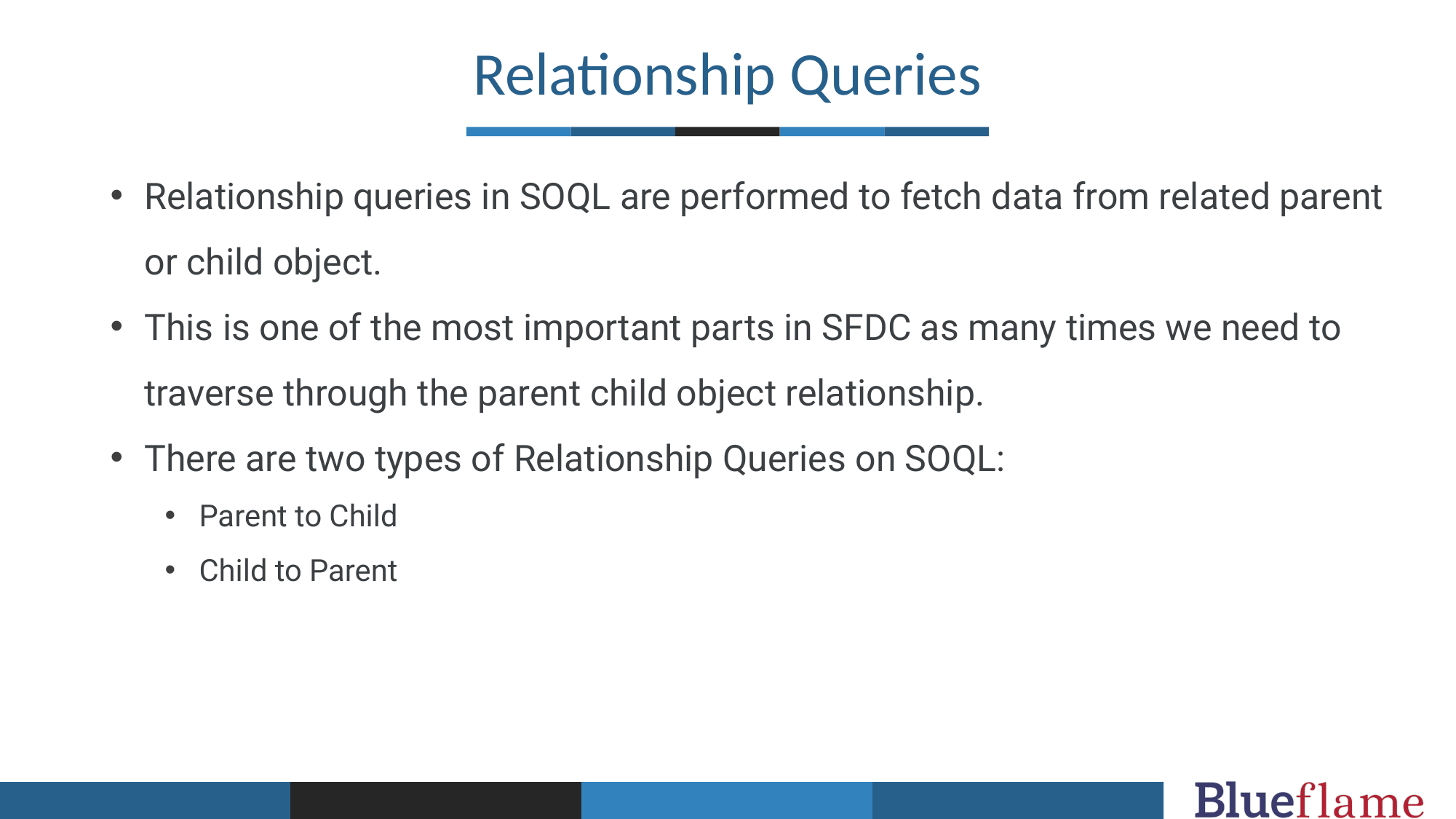

Relationship Queries
Relationship queries in SOQL are performed to fetch data from related parent or child object.
This is one of the most important parts in SFDC as many times we need to traverse through the parent child object relationship.
There are two types of Relationship Queries on SOQL:
Parent to Child
Child to Parent